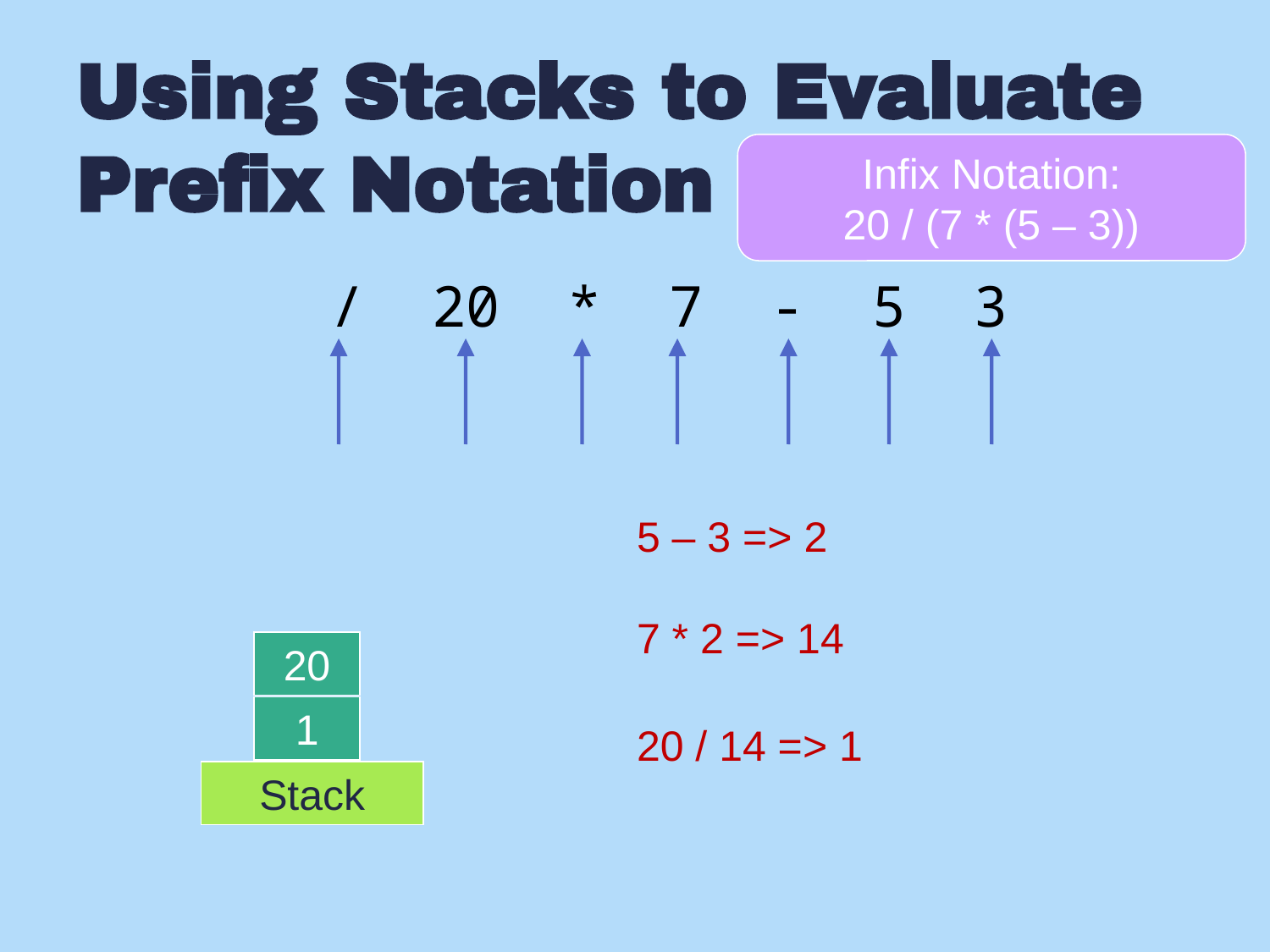

# Using Stacks to Evaluate Prefix Notation
Infix Notation:
20 / (7 * (5 – 3))
/  20  *  7  -  5  3

5 – 3 => 2
7 * 2 => 14
20
7
5
14
3
2
1
20 / 14 => 1
Stack